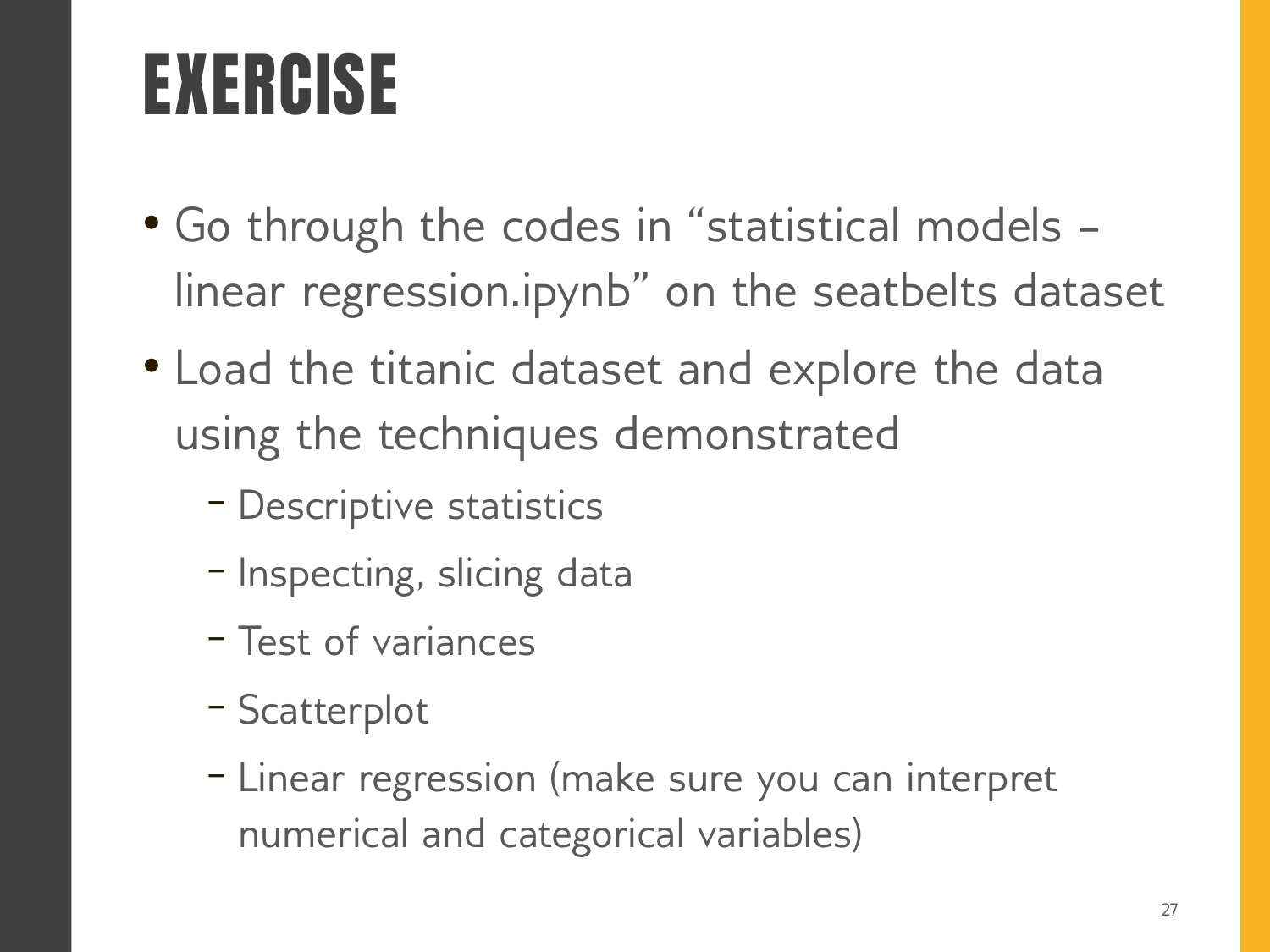

# Exercise
Go through the codes in “statistical models – linear regression.ipynb” on the seatbelts dataset
Load the titanic dataset and explore the data using the techniques demonstrated
Descriptive statistics
Inspecting, slicing data
Test of variances
Scatterplot
Linear regression (make sure you can interpret numerical and categorical variables)
27